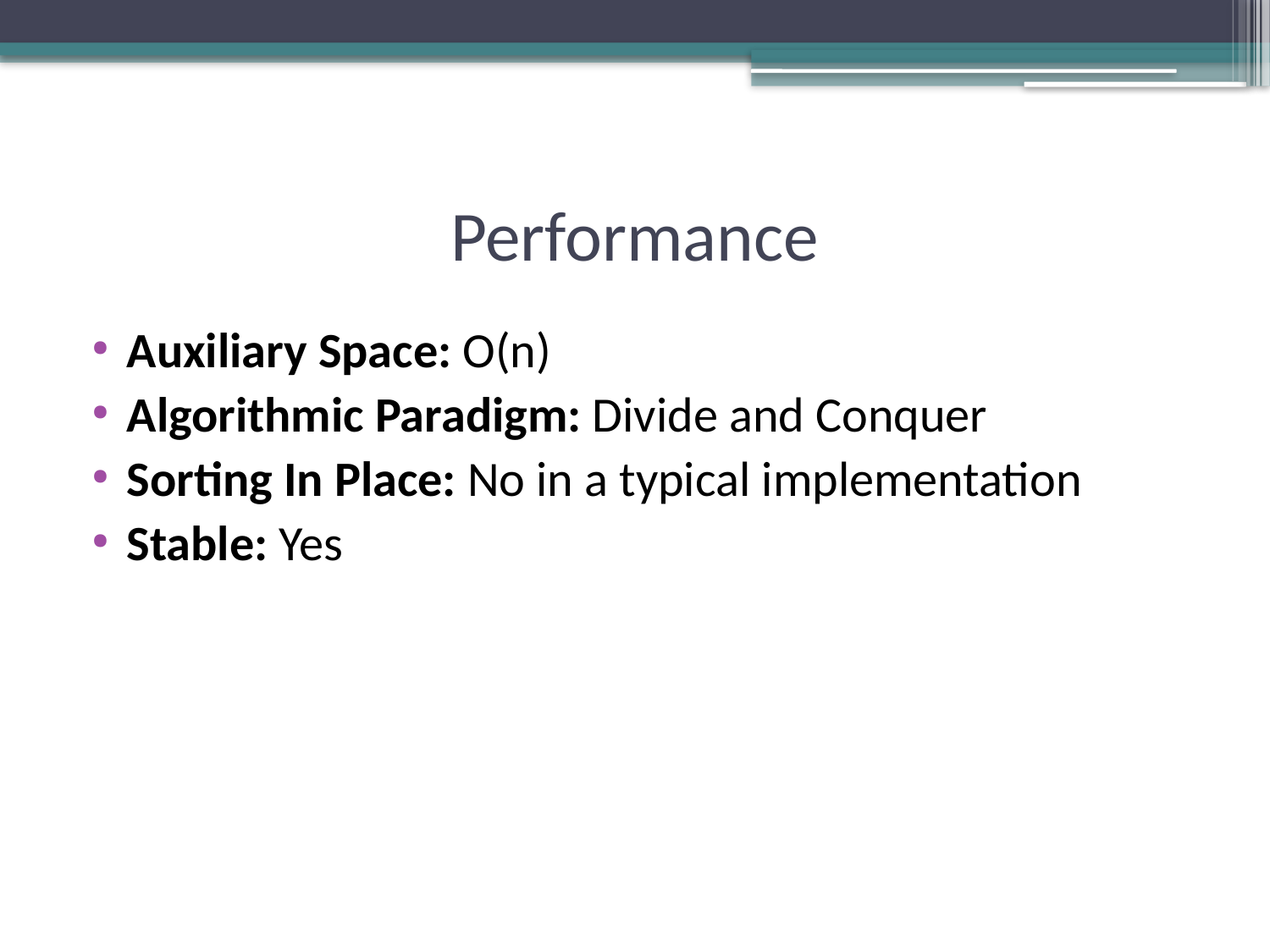

# Performance
Auxiliary Space: O(n)
Algorithmic Paradigm: Divide and Conquer
Sorting In Place: No in a typical implementation
Stable: Yes